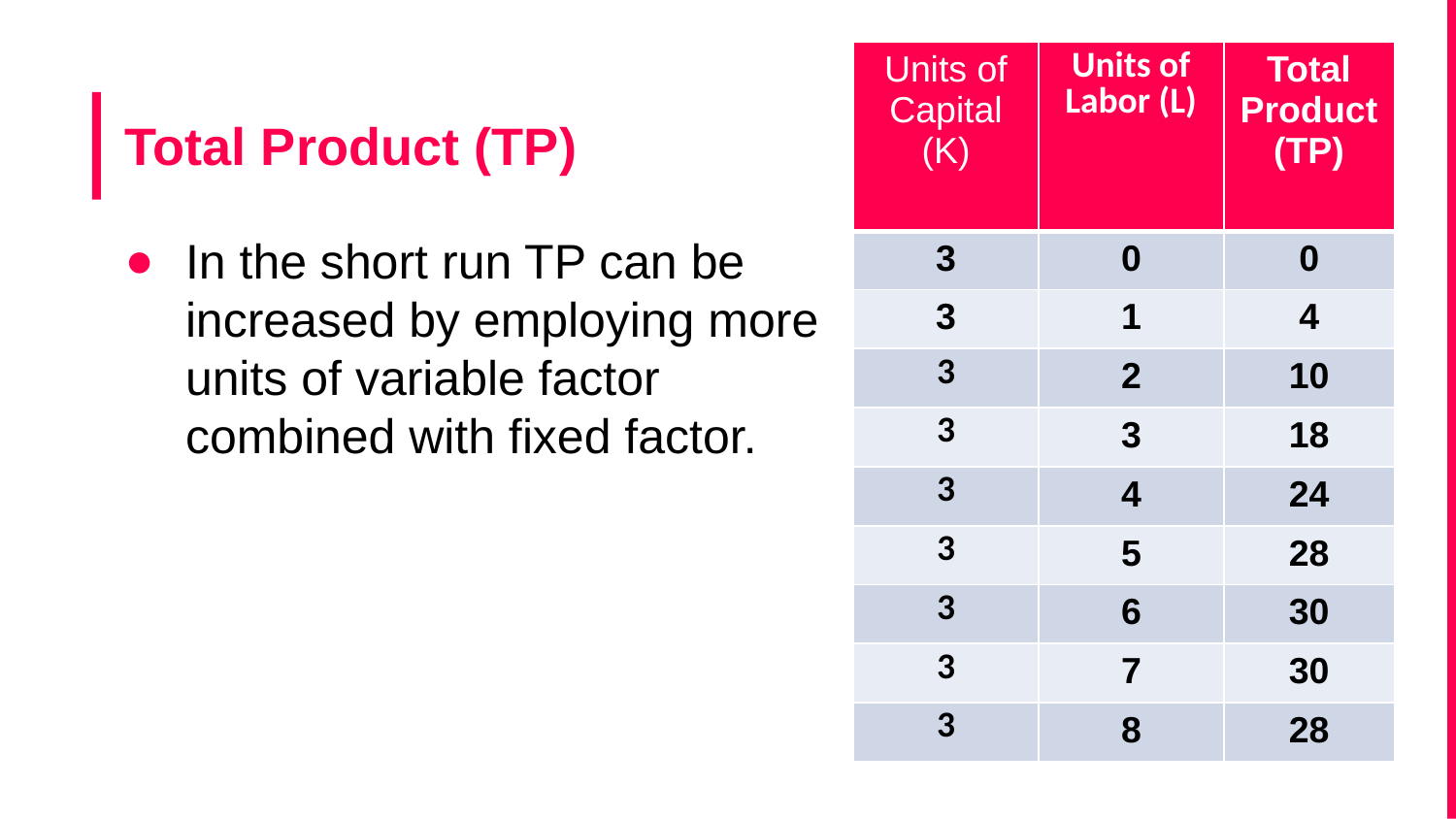

| Units of Capital (K) | Units of Labor (L) | Total Product (TP) |
| --- | --- | --- |
| 3 | 0 | 0 |
| 3 | 1 | 4 |
| 3 | 2 | 10 |
| 3 | 3 | 18 |
| 3 | 4 | 24 |
| 3 | 5 | 28 |
| 3 | 6 | 30 |
| 3 | 7 | 30 |
| 3 | 8 | 28 |
# Total Product (TP)
In the short run TP can be increased by employing more units of variable factor combined with fixed factor.